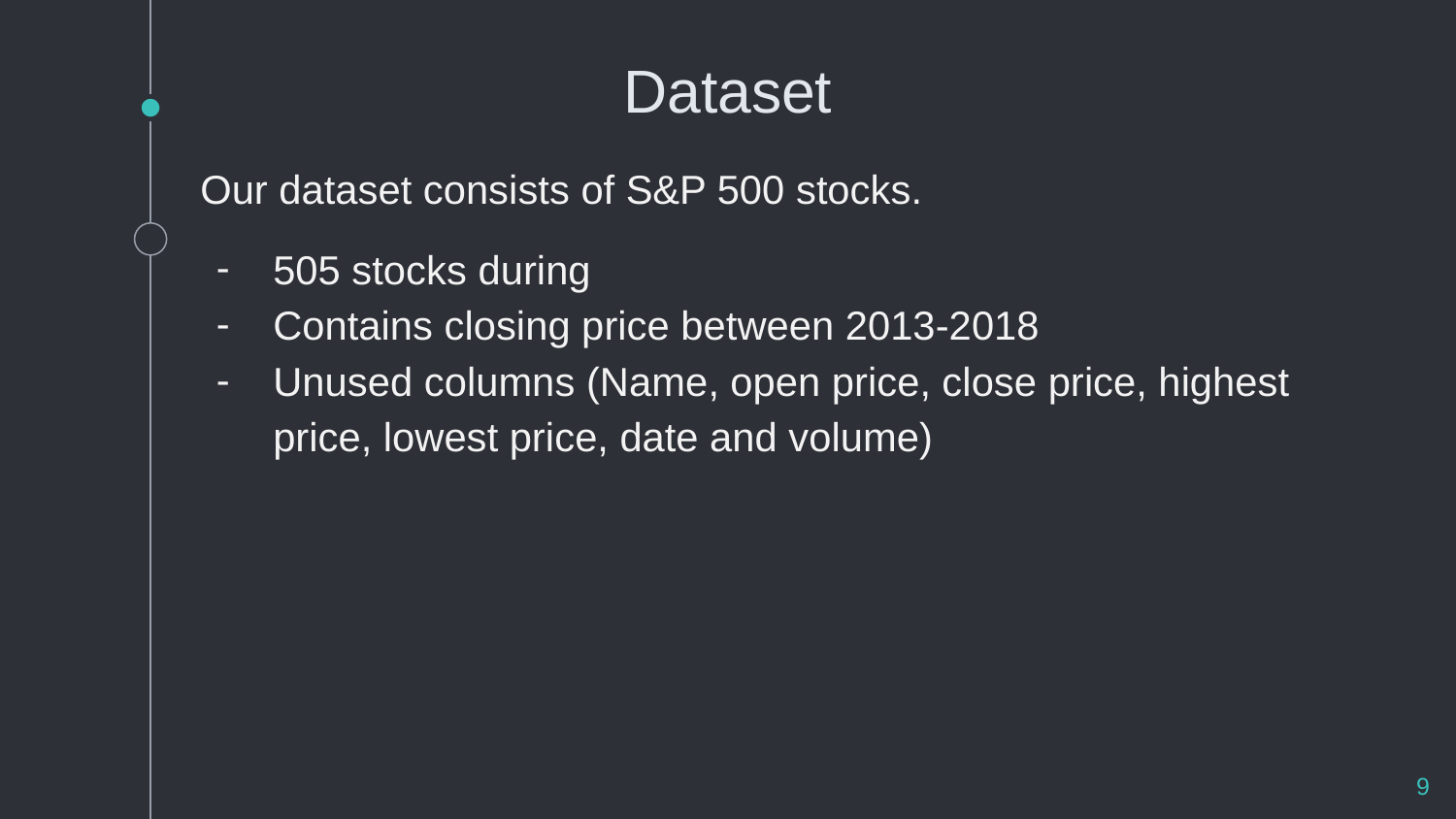

# Dataset
Our dataset consists of S&P 500 stocks.
505 stocks during
Contains closing price between 2013-2018
Unused columns (Name, open price, close price, highest price, lowest price, date and volume)

9